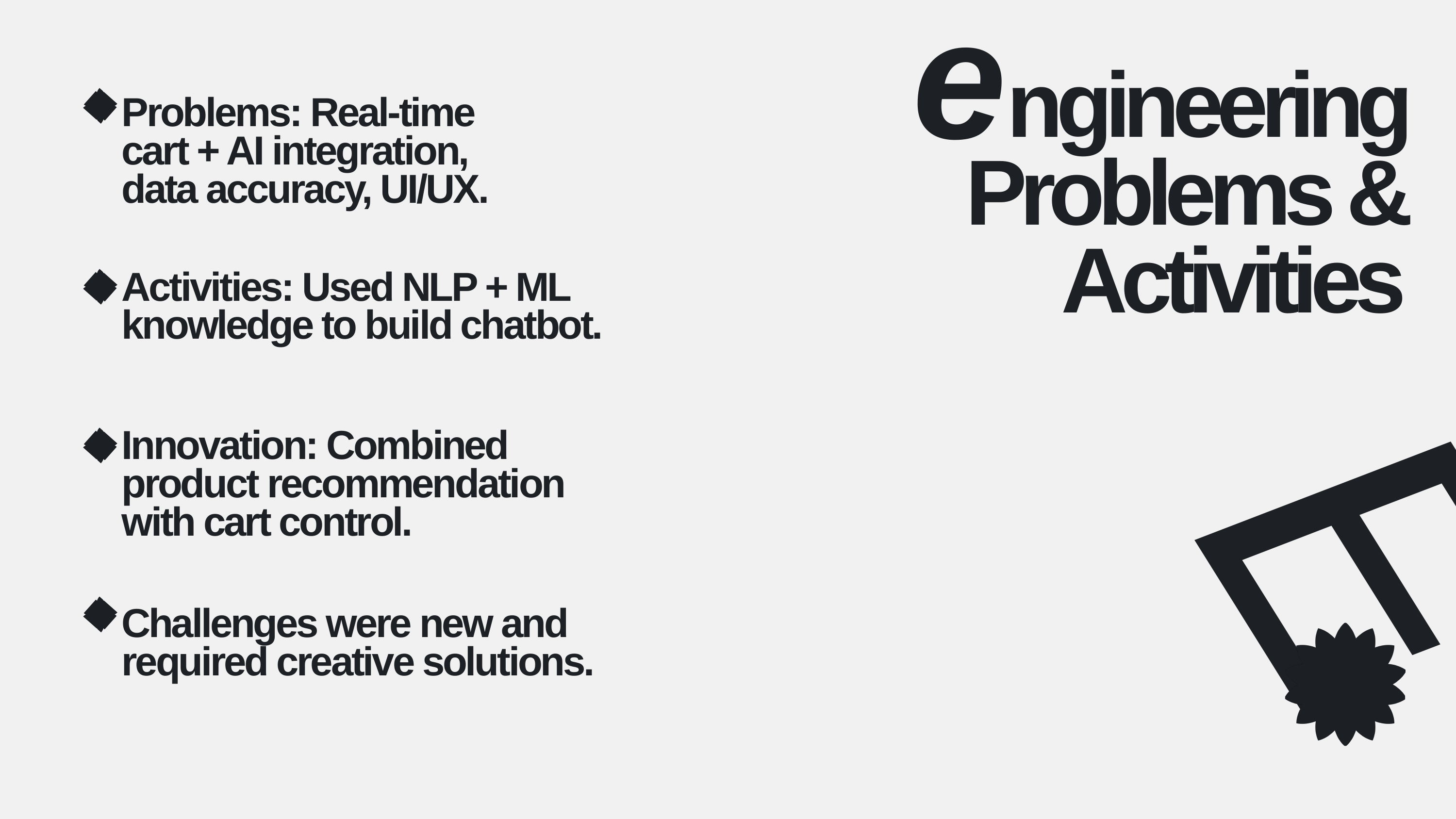

e
ngineering Problems & Activities

Problems: Real-time cart + AI integration, data accuracy, UI/UX.
E
Activities: Used NLP + ML knowledge to build chatbot.

Innovation: Combined product recommendation with cart control.

Challenges were new and required creative solutions.